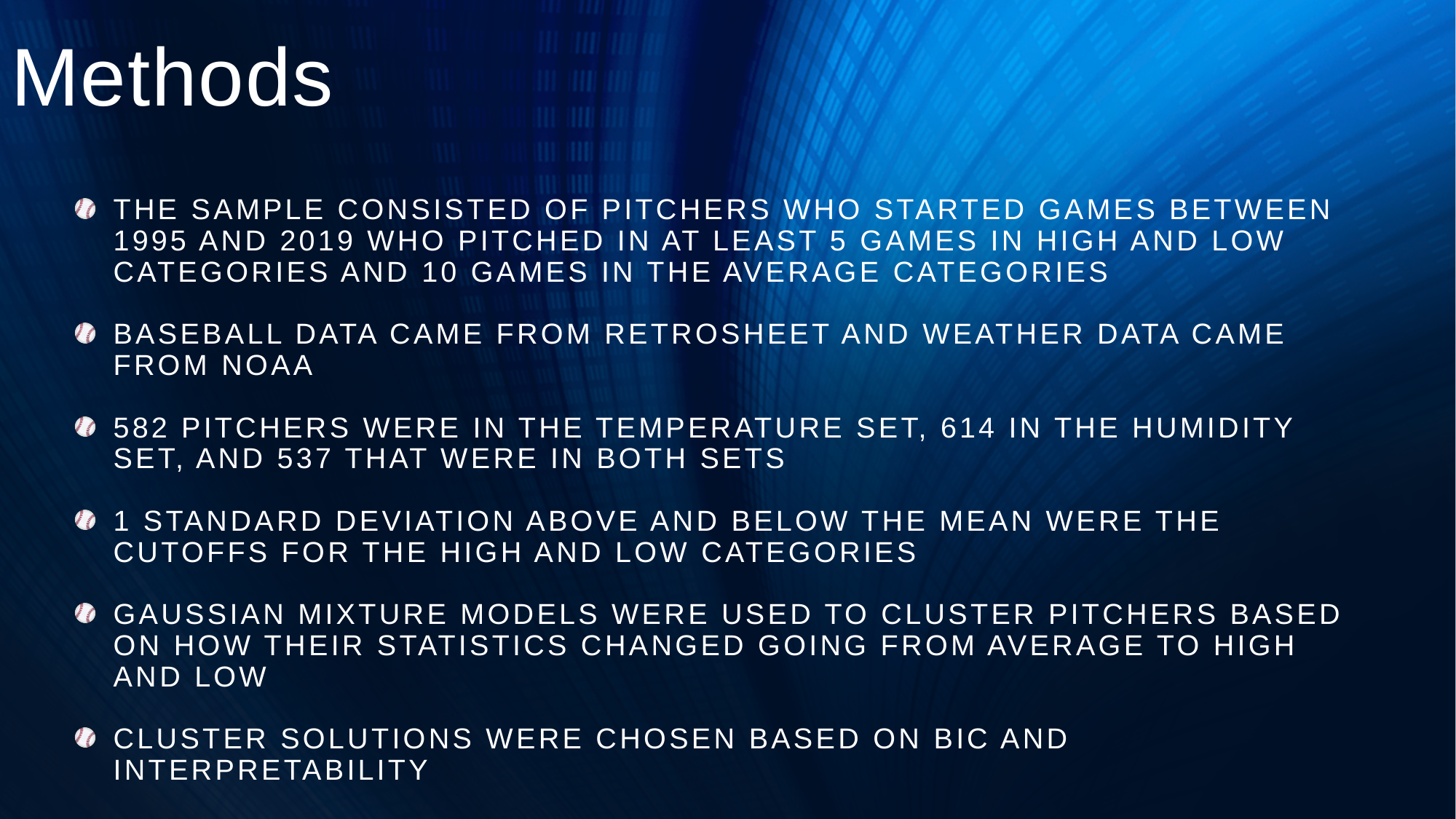

# Methods

The sample consisted of pitchers who started games between 1995 and 2019 who pitched in at least 5 games in high and low categories and 10 games in the average categories

Baseball data came from Retrosheet and weather data came from NOAA

582 pitchers were in the temperature set, 614 in the humidity set, and 537 that were in both sets

1 standard deviation above and below the mean were the cutoffs for the high and low categories

Gaussian mixture models were used to cluster pitchers based on how their statistics changed going from average to high and low

Cluster solutions were chosen based on bic and interpretability